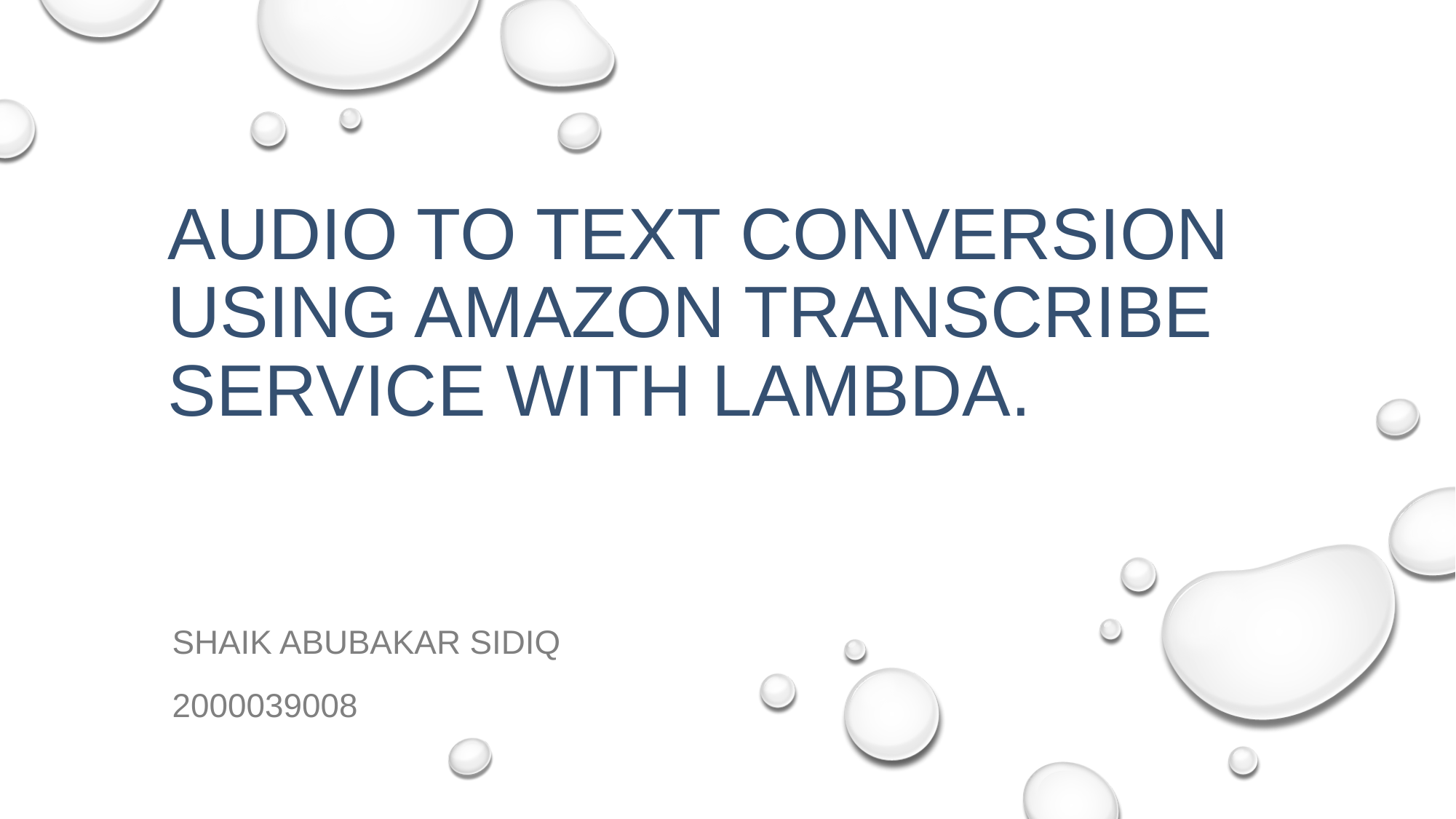

# Audio to text conversion using Amazon Transcribe Service with Lambda.
SHAIK ABUBAKAR SIDIQ
2000039008